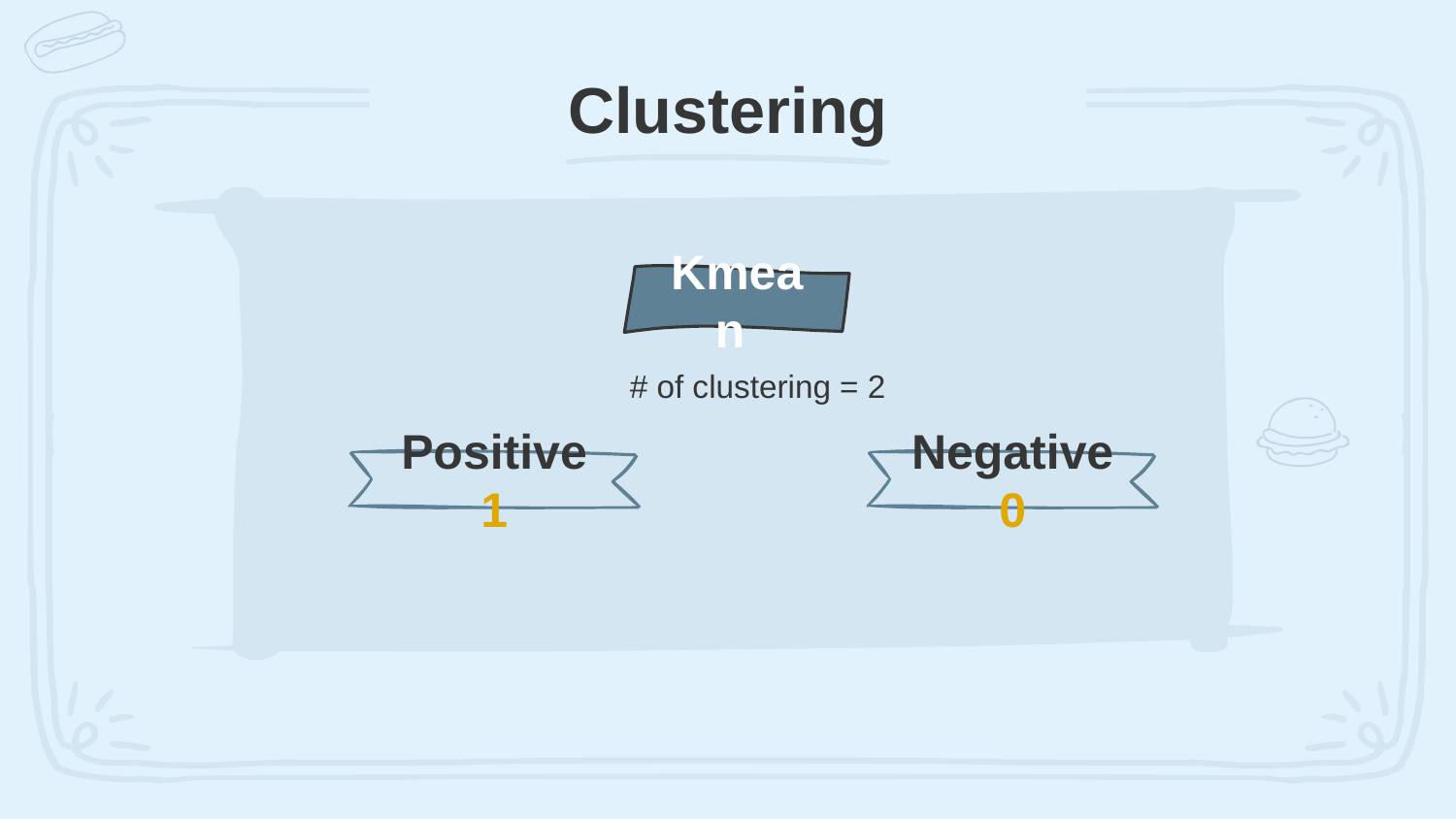

# Clustering

Kmean
# of clustering = 2

Positive 1
Negative 0